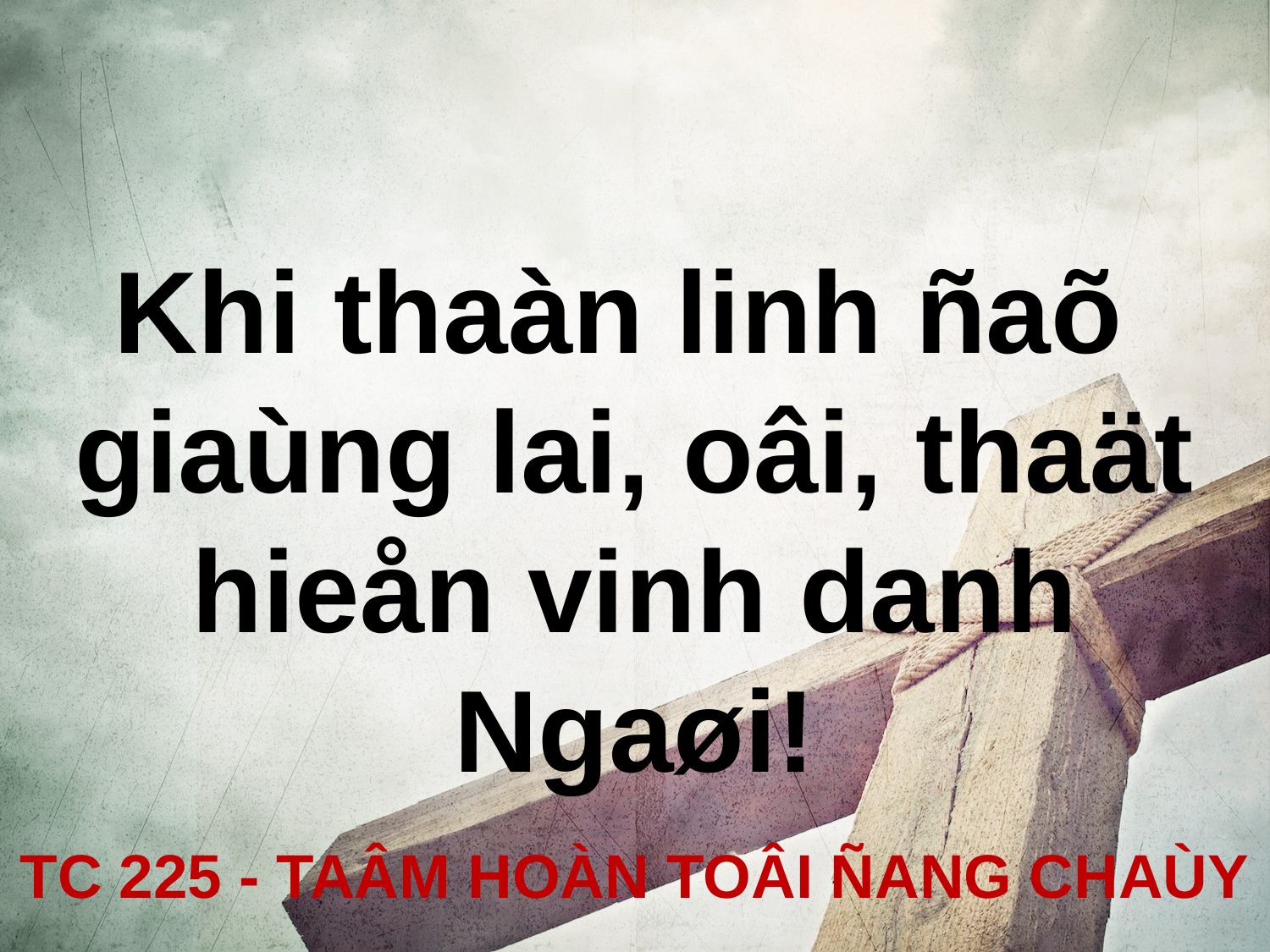

Khi thaàn linh ñaõ
giaùng lai, oâi, thaät hieån vinh danh Ngaøi!
TC 225 - TAÂM HOÀN TOÂI ÑANG CHAÙY